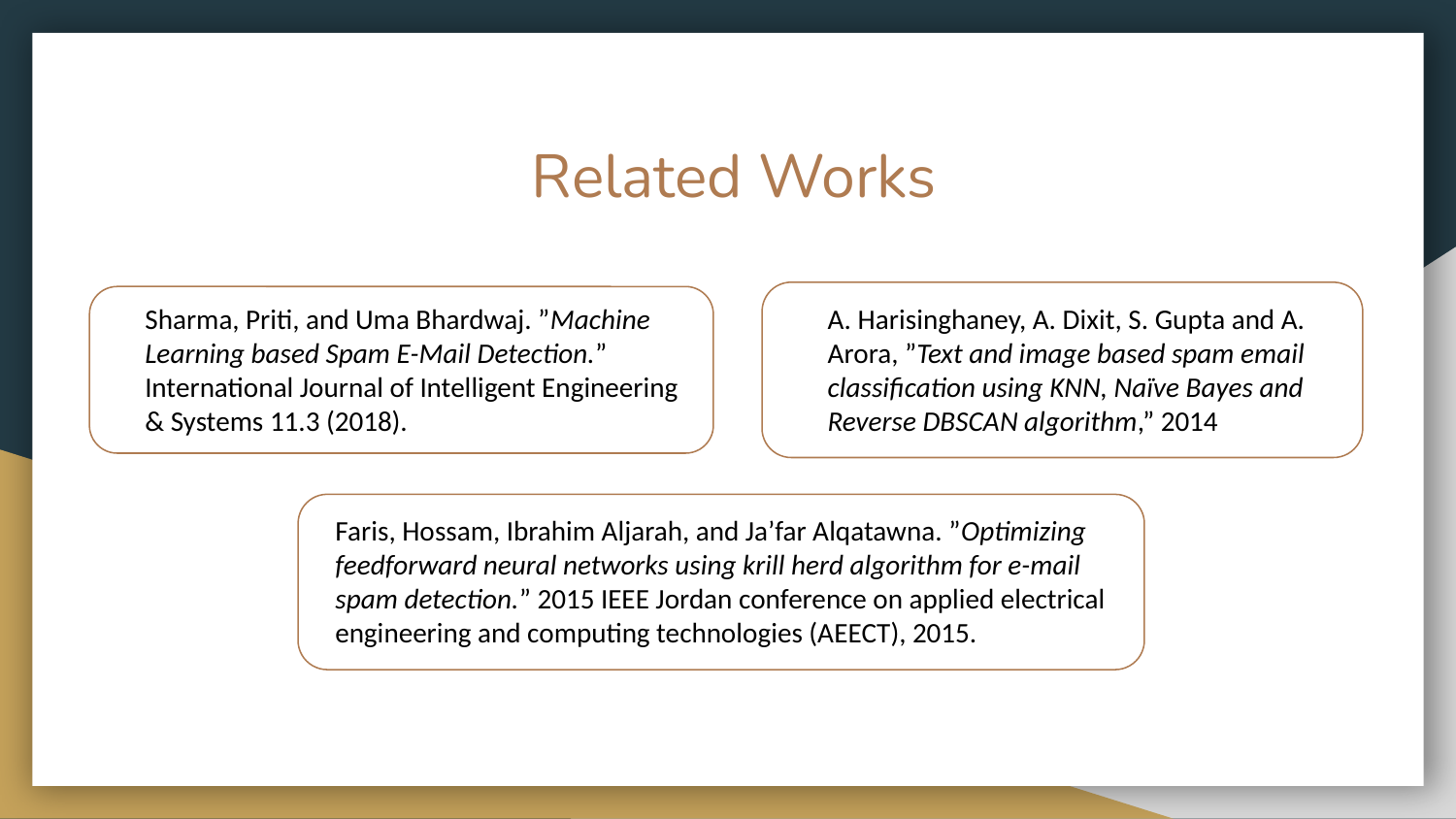

# Related Works

Sharma, Priti, and Uma Bhardwaj. ”Machine Learning based Spam E-Mail Detection.” International Journal of Intelligent Engineering & Systems 11.3 (2018).
A. Harisinghaney, A. Dixit, S. Gupta and A. Arora, ”Text and image based spam email classification using KNN, Naïve Bayes and Reverse DBSCAN algorithm,” 2014

Faris, Hossam, Ibrahim Aljarah, and Ja’far Alqatawna. ”Optimizing feedforward neural networks using krill herd algorithm for e-mail spam detection.” 2015 IEEE Jordan conference on applied electrical engineering and computing technologies (AEECT), 2015.